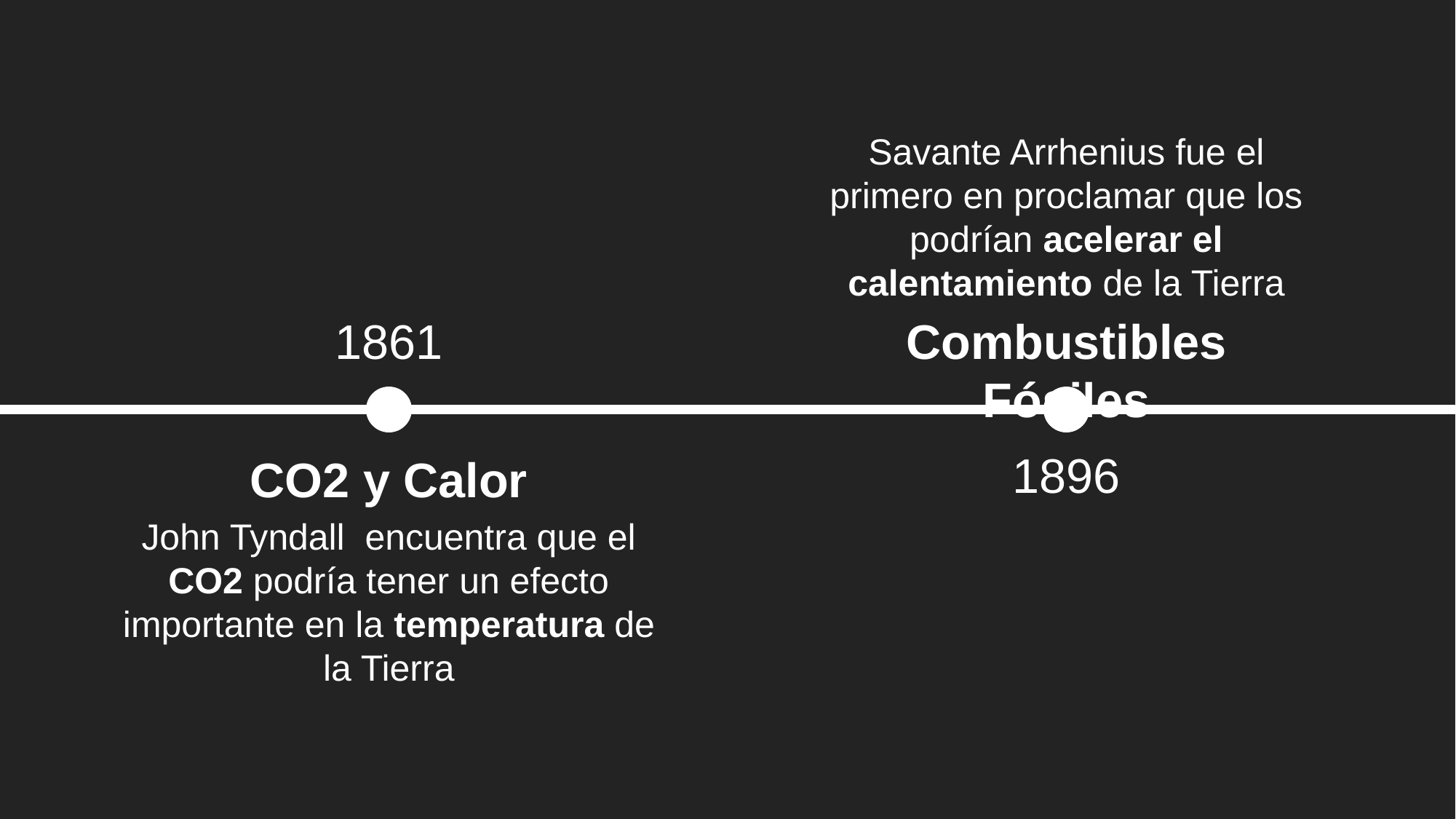

Savante Arrhenius fue el primero en proclamar que los podrían acelerar el calentamiento de la Tierra
1861
Combustibles Fósiles

1896
CO2 y Calor
John Tyndall  encuentra que el CO2 podría tener un efecto importante en la temperatura de la Tierra